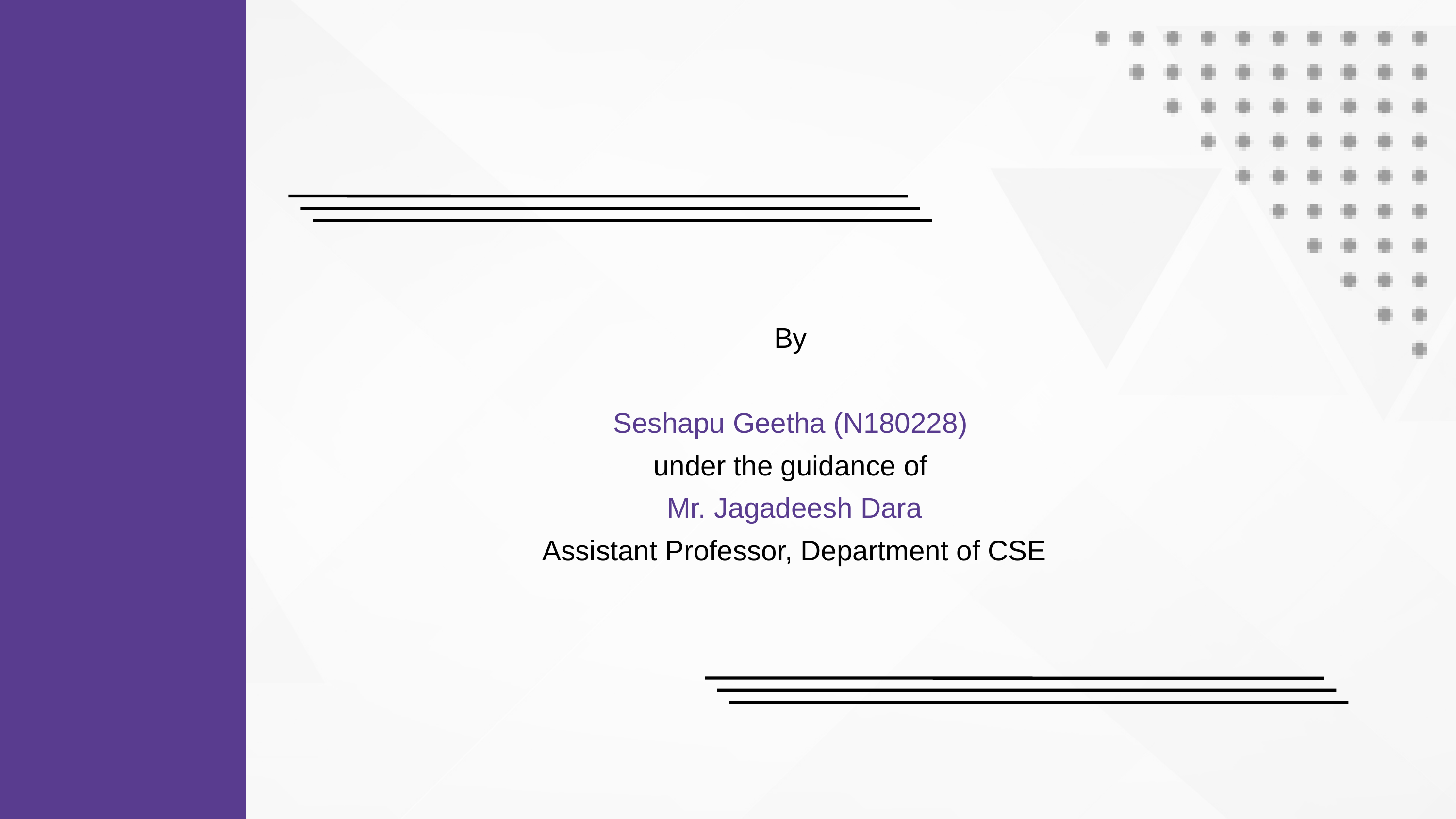

By

Seshapu Geetha (N180228)
under the guidance of
Mr. Jagadeesh Dara
Assistant Professor, Department of CSE